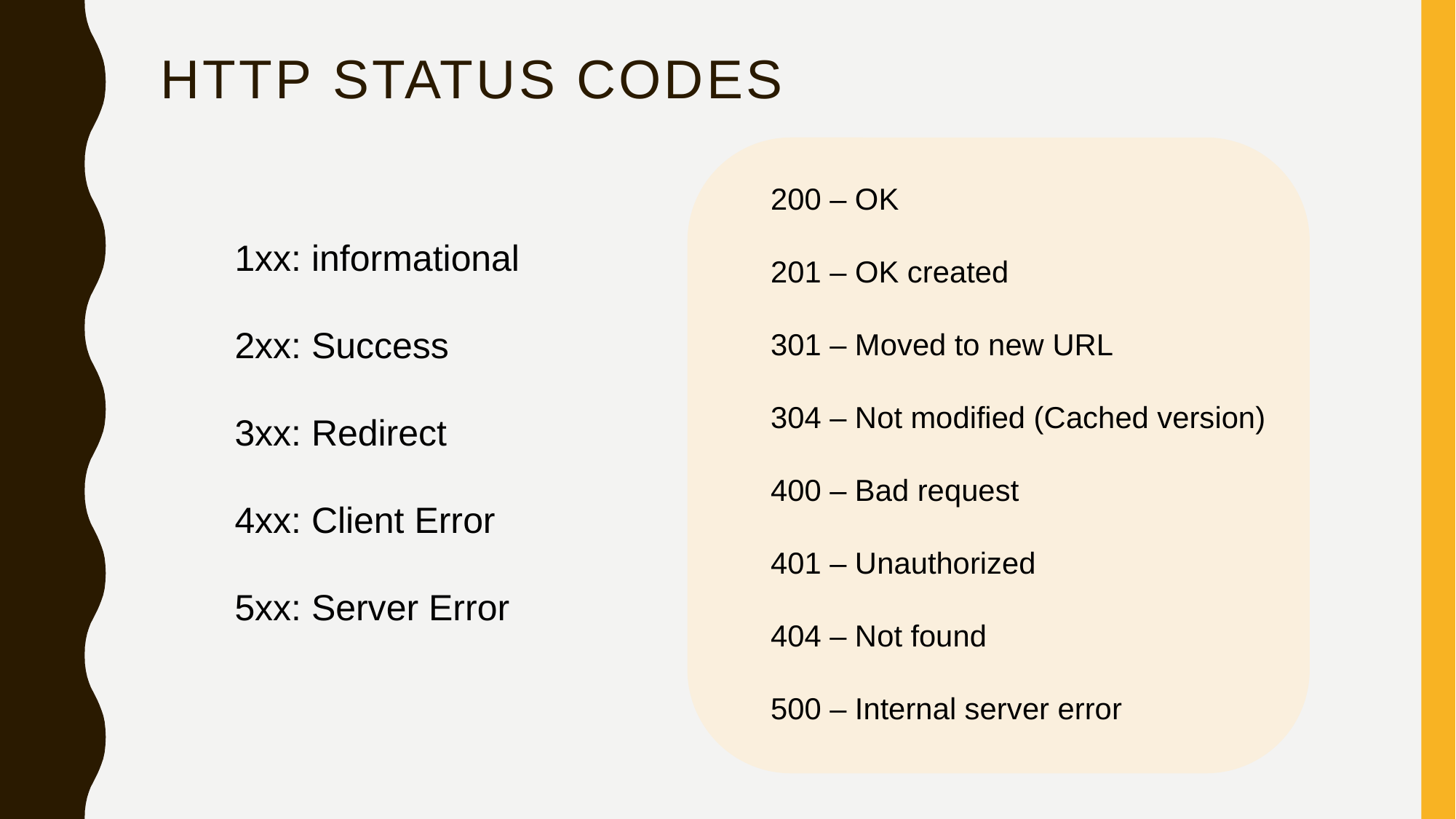

# Http status codes

200 – OK

201 – OK created

301 – Moved to new URL

304 – Not modified (Cached version)

400 – Bad request

401 – Unauthorized

404 – Not found

500 – Internal server error
1xx: informational

2xx: Success

3xx: Redirect

4xx: Client Error

5xx: Server Error